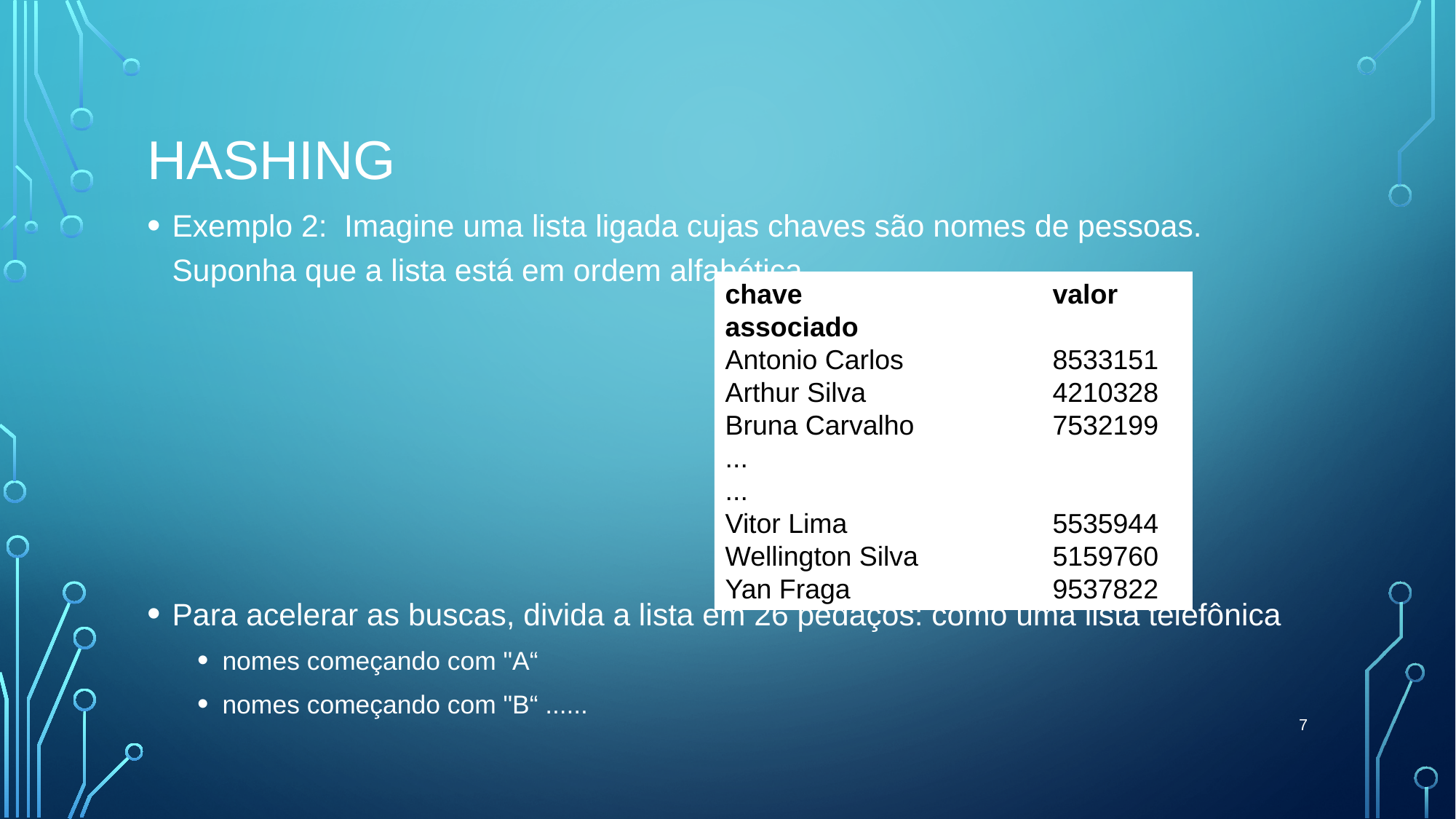

# HASHING
Exemplo 2:  Imagine uma lista ligada cujas chaves são nomes de pessoas. Suponha que a lista está em ordem alfabética.

Para acelerar as buscas, divida a lista em 26 pedaços: como uma lista telefônica
nomes começando com "A“
nomes começando com "B“ ......

chave                 		valor associado
Antonio Carlos        	8533151
Arthur Silva       		4210328
Bruna Carvalho        	7532199
...                   			...
Vitor Lima           		5535944
Wellington Silva       	5159760
Yan Fraga          		9537822
7